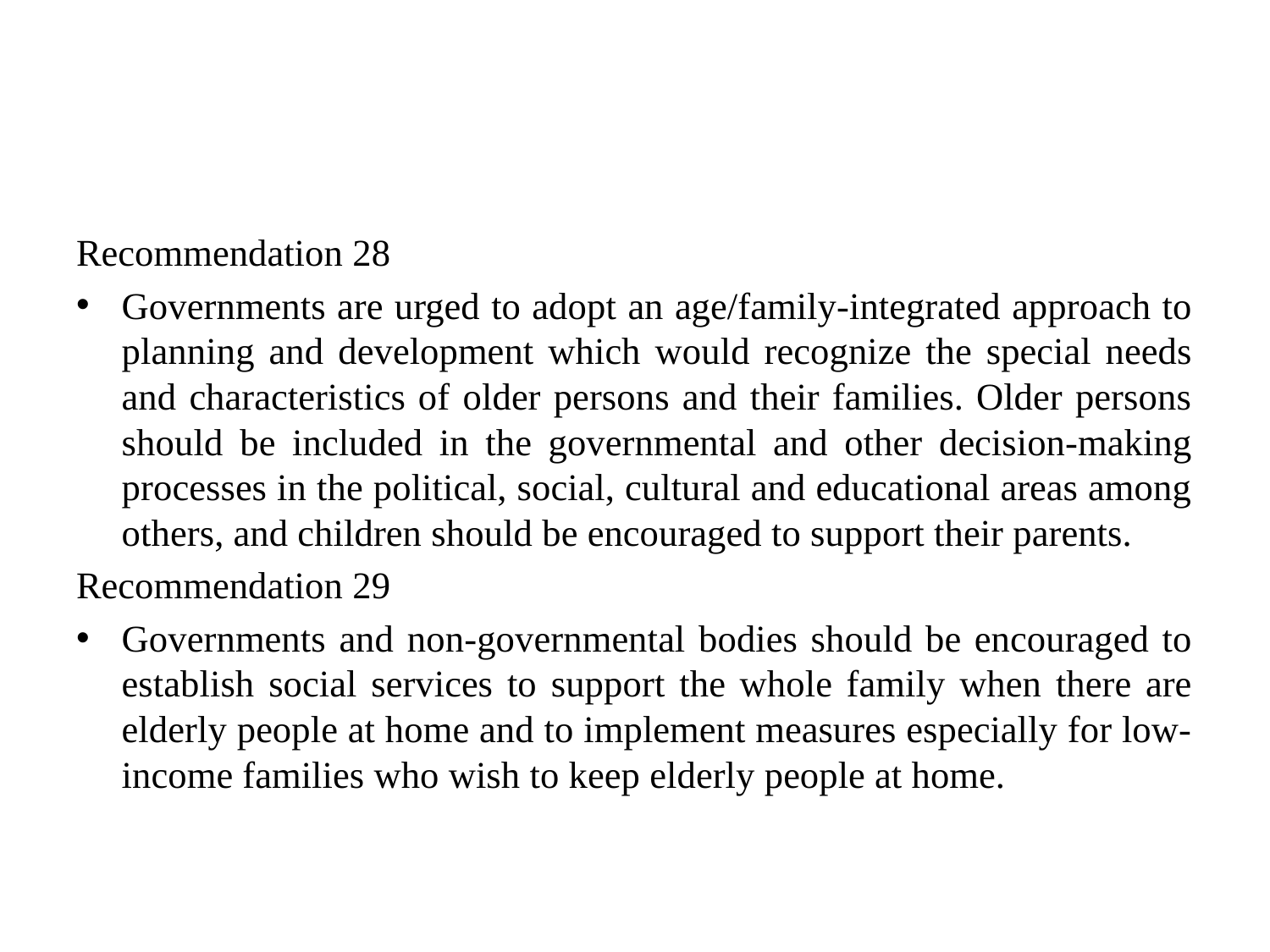

#
Recommendation 28
Governments are urged to adopt an age/family-integrated approach to planning and development which would recognize the special needs and characteristics of older persons and their families. Older persons should be included in the governmental and other decision-making processes in the political, social, cultural and educational areas among others, and children should be encouraged to support their parents.
Recommendation 29
Governments and non-governmental bodies should be encouraged to establish social services to support the whole family when there are elderly people at home and to implement measures especially for low-income families who wish to keep elderly people at home.